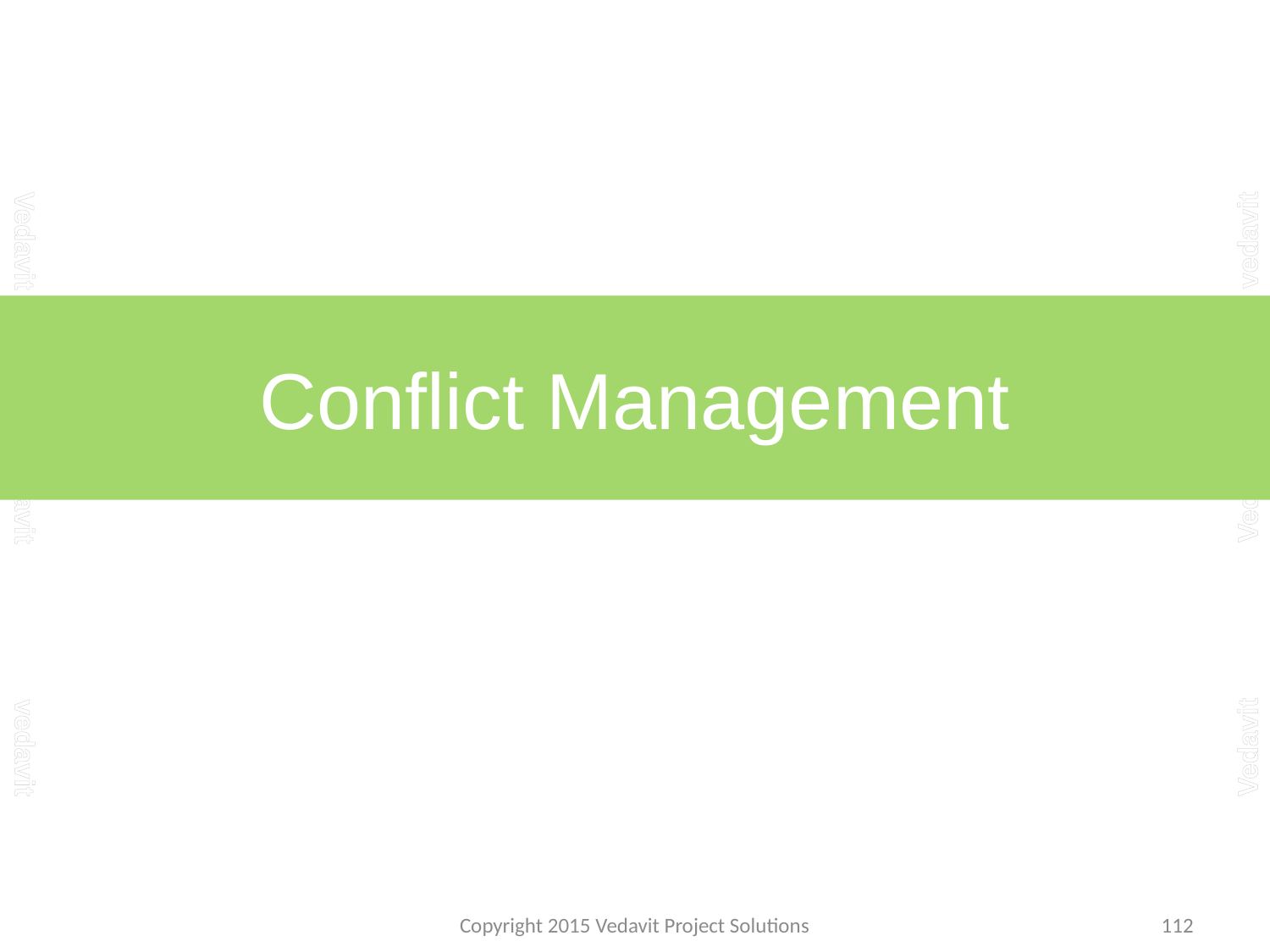

# Conflict Management

Copyright 2015 Vedavit Project Solutions
112